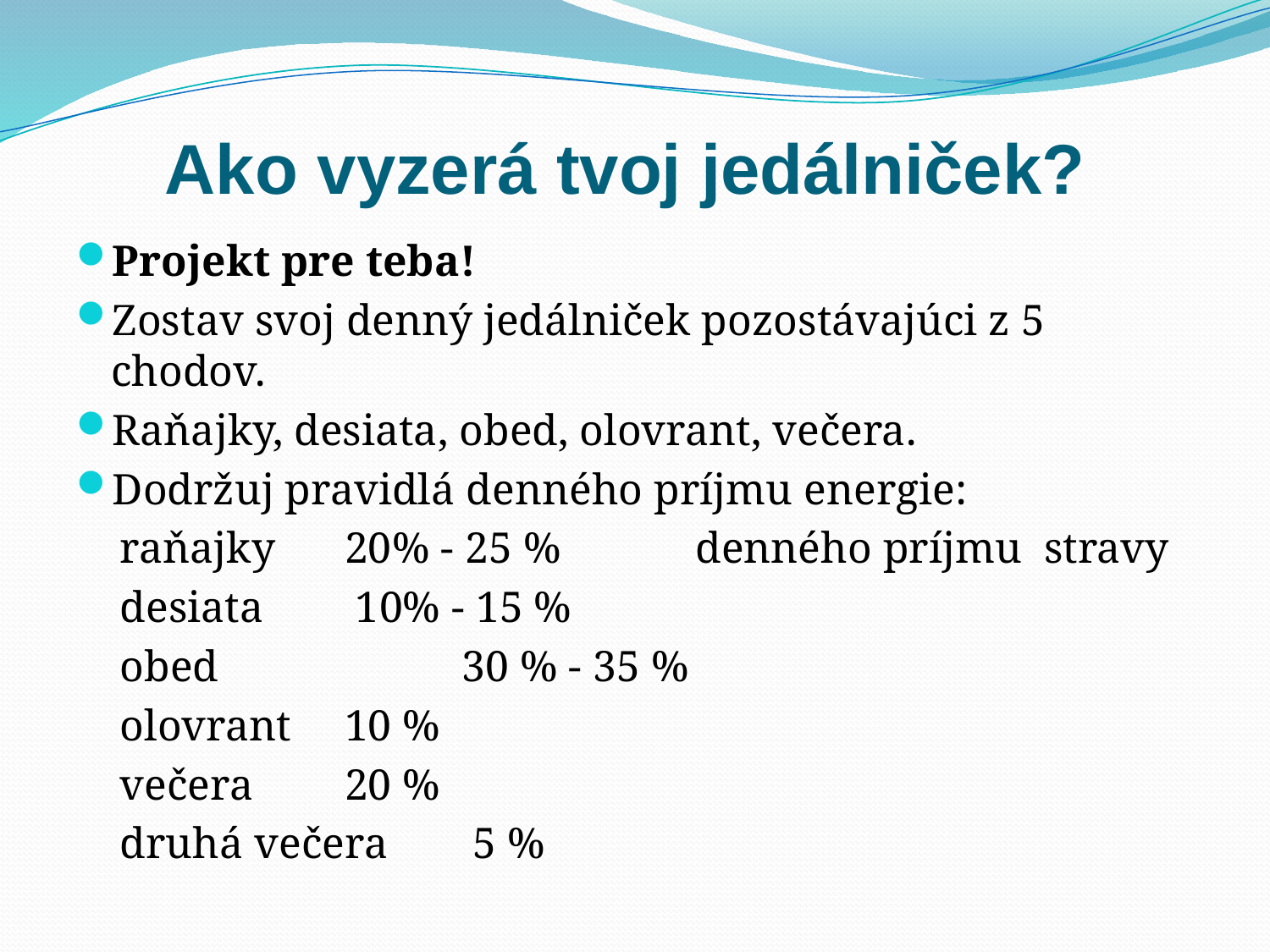

# Ako vyzerá tvoj jedálniček?
Projekt pre teba!
Zostav svoj denný jedálniček pozostávajúci z 5 chodov.
Raňajky, desiata, obed, olovrant, večera.
Dodržuj pravidlá denného príjmu energie:
    raňajky 		20% - 25 %  	denného príjmu  stravy
    desiata 		 10% - 15 %
    obed 	  	30 % - 35 %
    olovrant		10 %
    večera 		20 %
    druhá večera 	 5 %